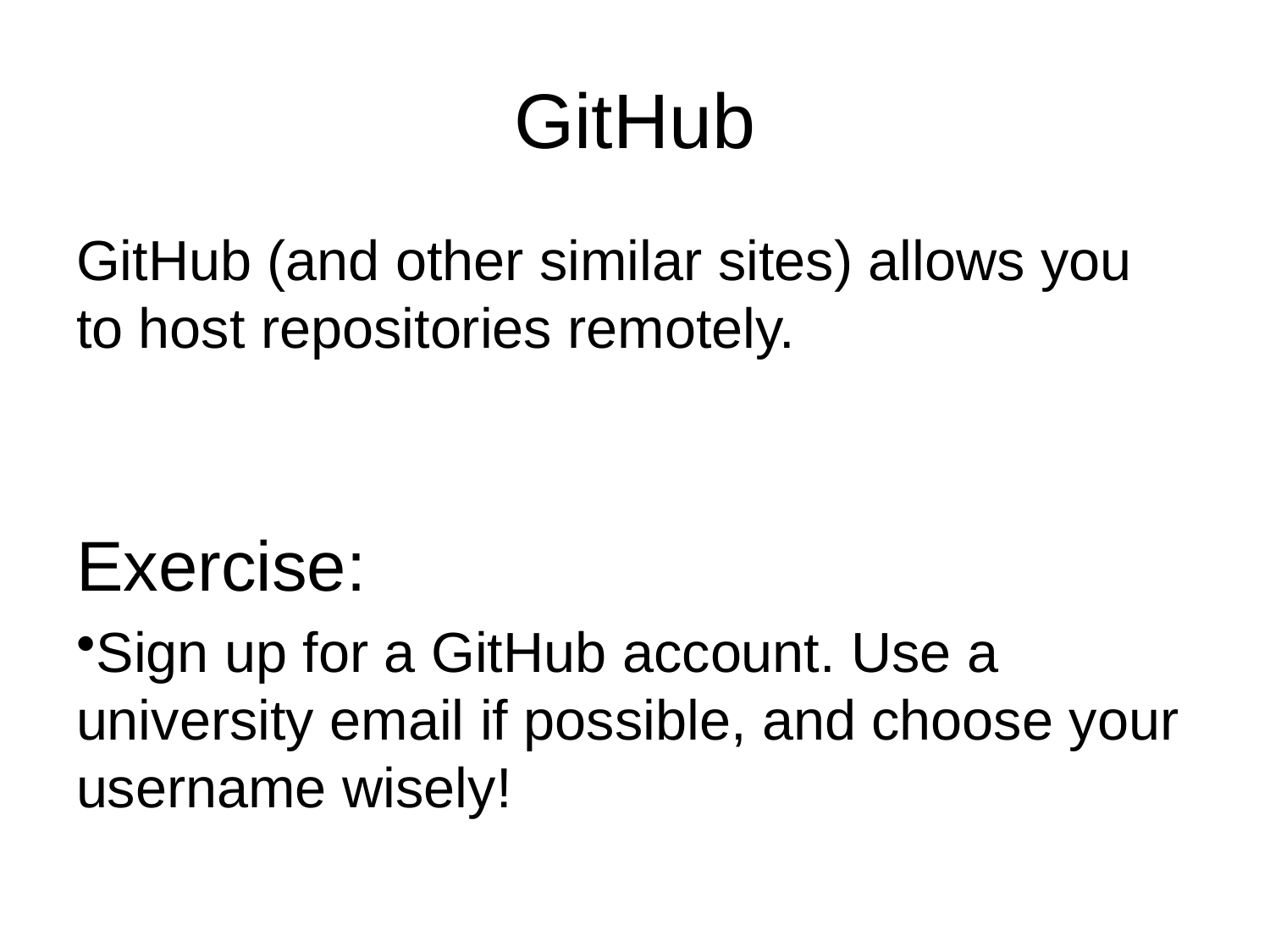

# GitHub
GitHub (and other similar sites) allows you to host repositories remotely.

Exercise:
Sign up for a GitHub account. Use a university email if possible, and choose your username wisely!